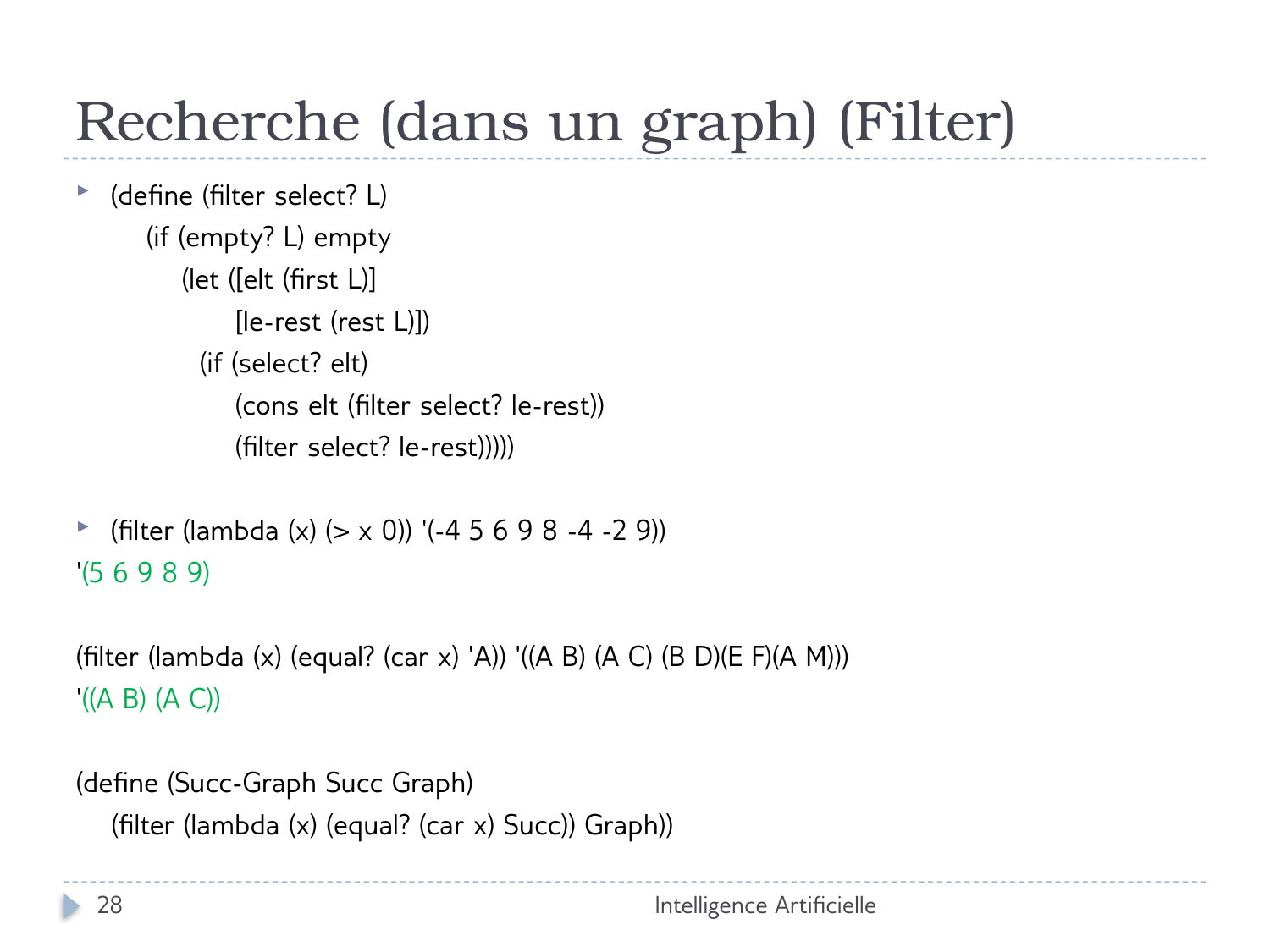

# Recherche (dans un graph) (Filter)
(define (filter select? L)
	    (if (empty? L) empty
	        (let ([elt (first L)]
	              [le-rest (rest L)])
	          (if (select? elt)
	              (cons elt (filter select? le-rest))
	              (filter select? le-rest)))))

(filter (lambda (x) (> x 0)) '(-4 5 6 9 8 -4 -2 9))
'(5 6 9 8 9)

(filter (lambda (x) (equal? (car x) 'A)) '((A B) (A C) (B D)(E F)(A M)))
'((A B) (A C))

(define (Succ-Graph Succ Graph)
    (filter (lambda (x) (equal? (car x) Succ)) Graph))

28
Intelligence Artificielle